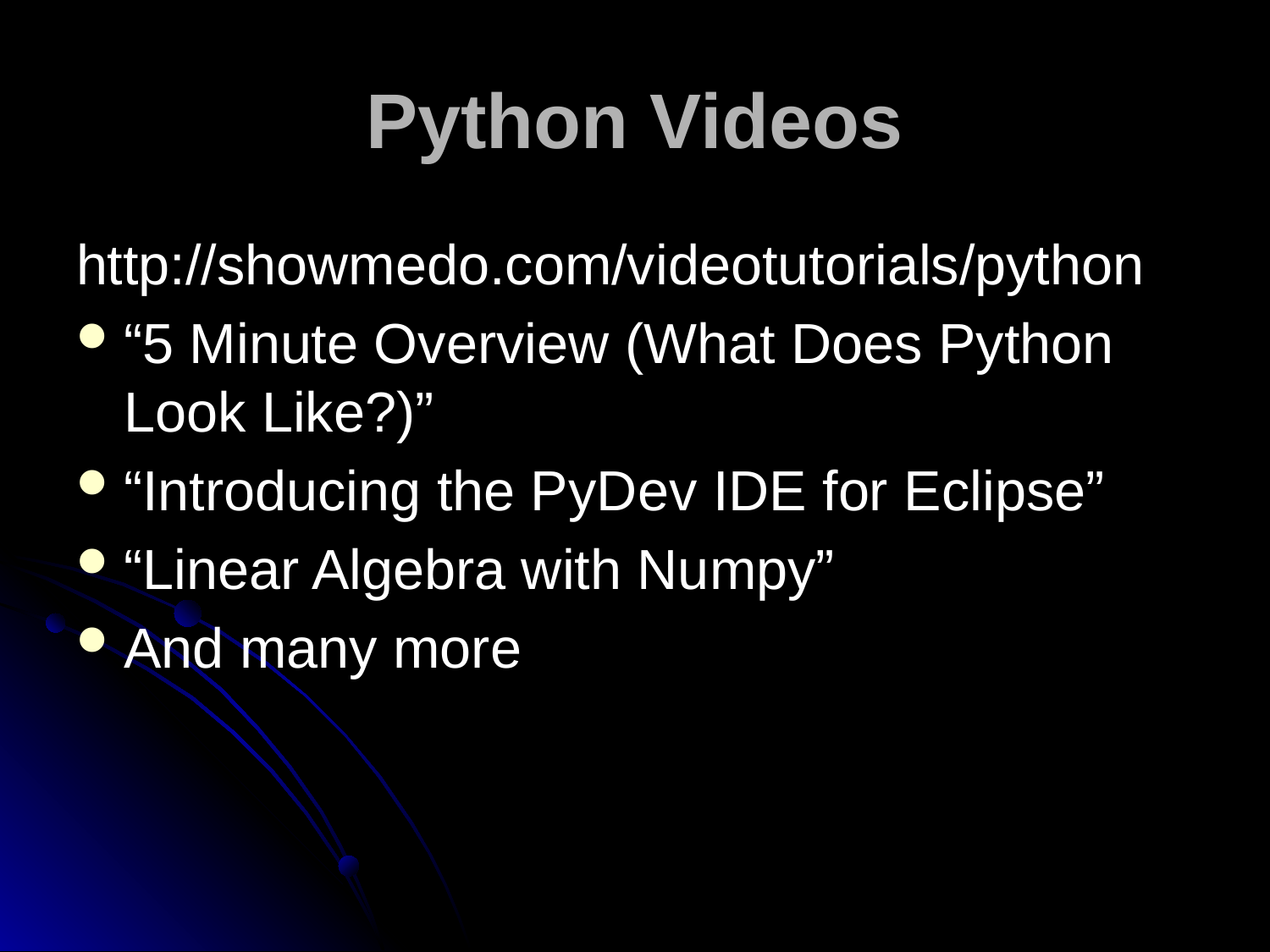

# Python Videos
http://showmedo.com/videotutorials/python
“5 Minute Overview (What Does Python Look Like?)”
“Introducing the PyDev IDE for Eclipse”
“Linear Algebra with Numpy”
And many more